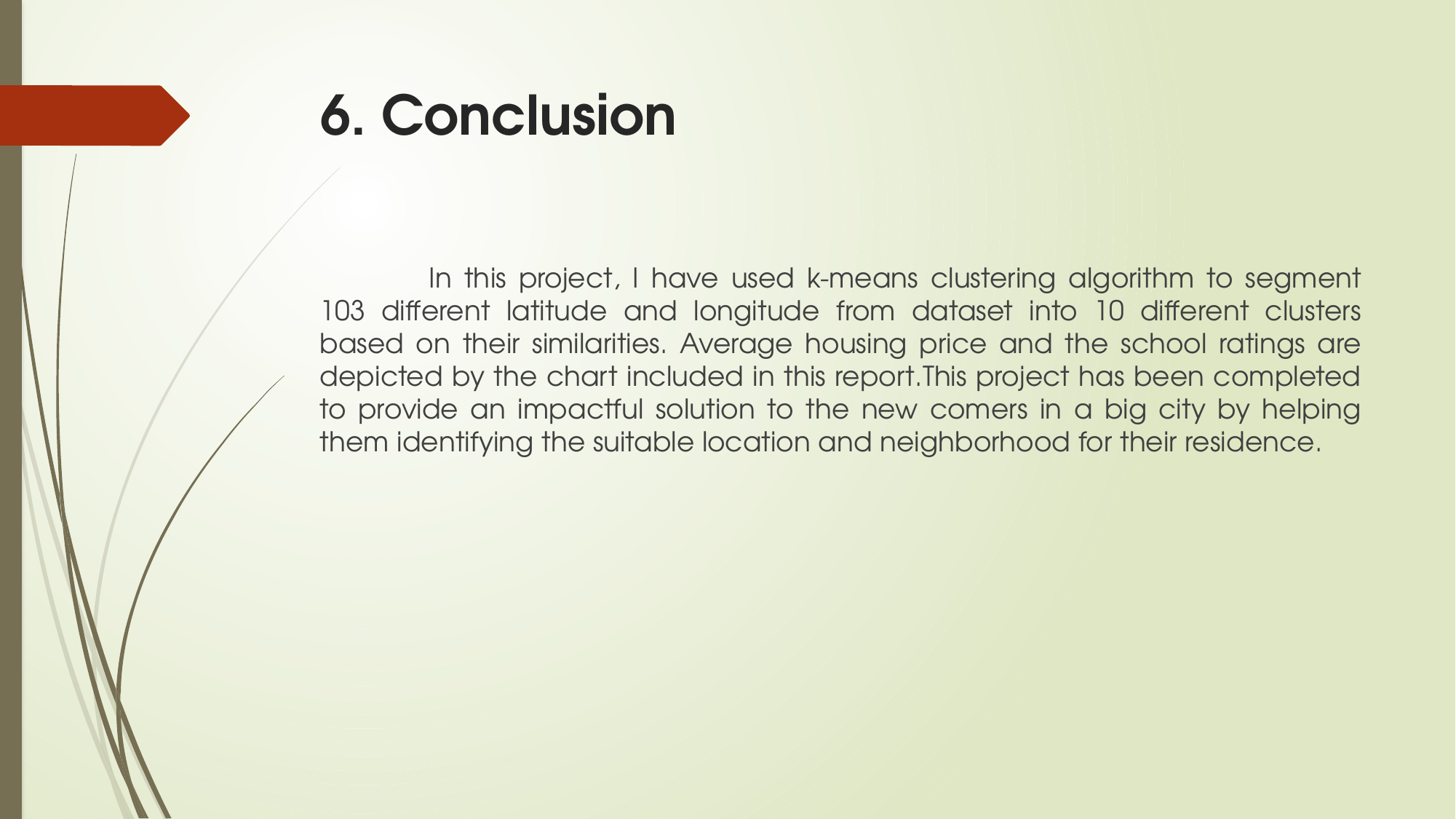

# 6. Conclusion
	In this project, I have used k-means clustering algorithm to segment 103 different latitude and longitude from dataset into 10 different clusters based on their similarities. Average housing price and the school ratings are depicted by the chart included in this report.This project has been completed to provide an impactful solution to the new comers in a big city by helping them identifying the suitable location and neighborhood for their residence.